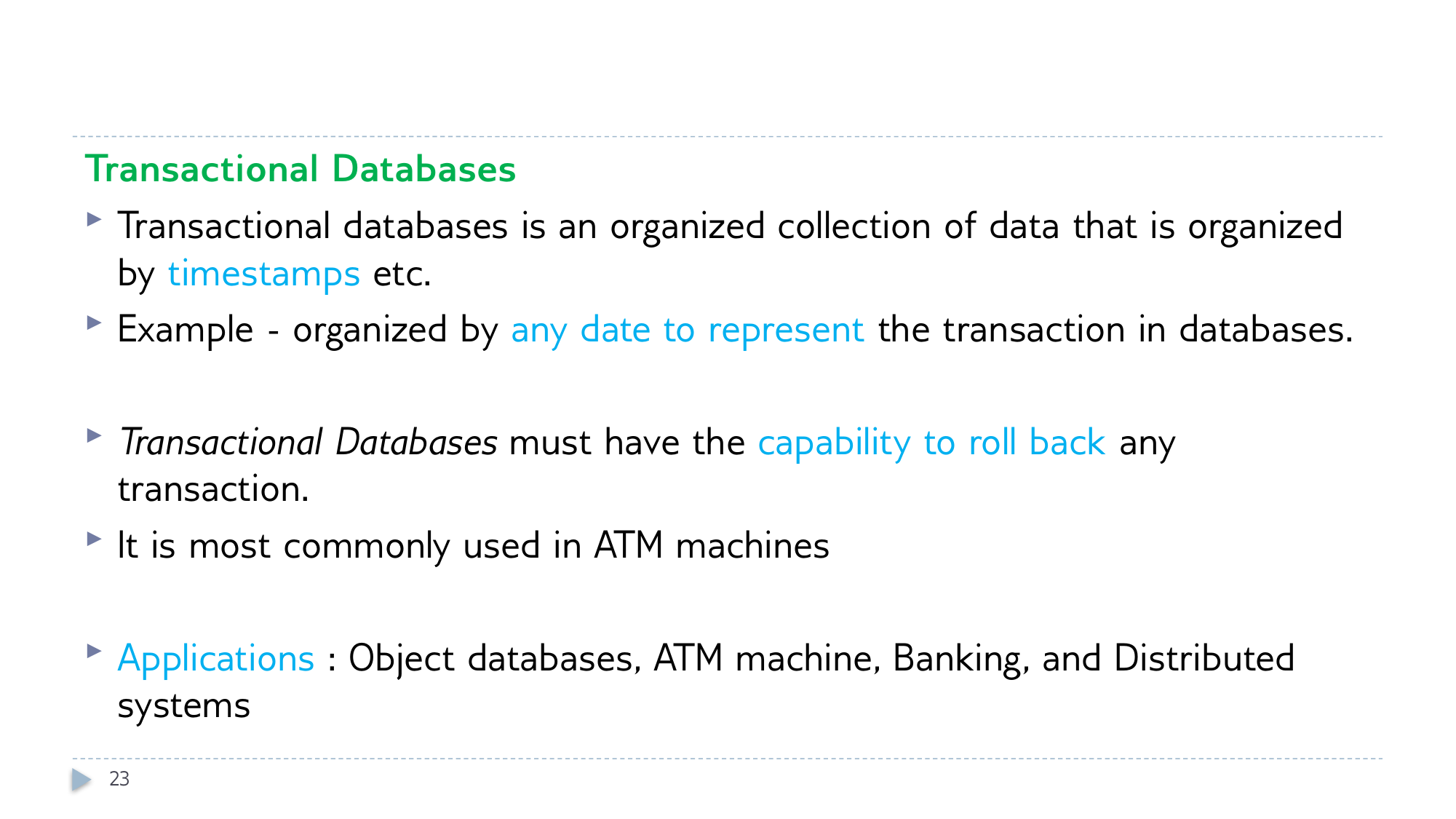

Transactional Databases
Transactional databases is an organized collection of data that is organized by timestamps etc.
Example - organized by any date to represent the transaction in databases.

Transactional Databases must have the capability to roll back any transaction.
It is most commonly used in ATM machines

Applications : Object databases, ATM machine, Banking, and Distributed systems
23